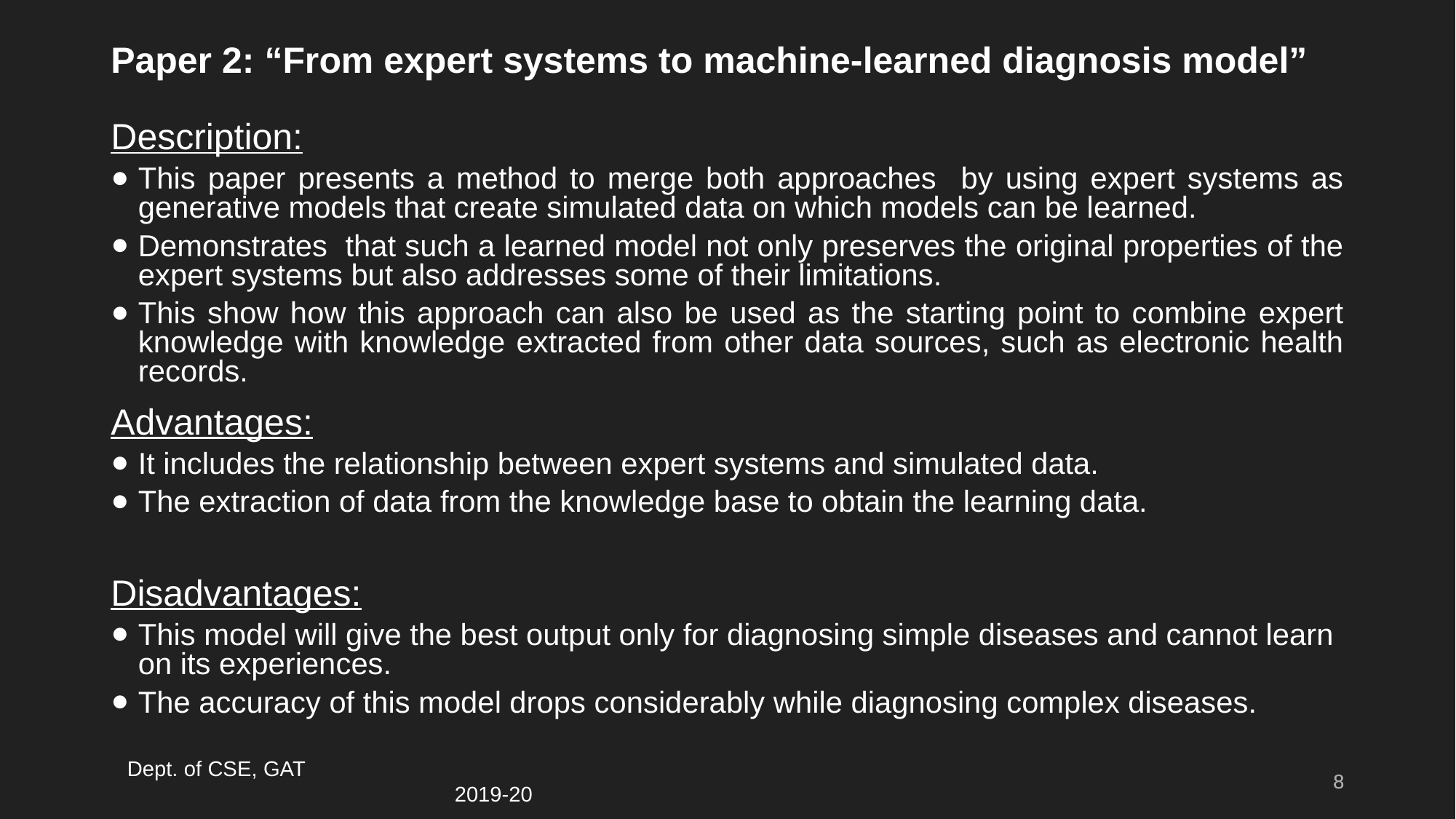

# Paper 2: “From expert systems to machine-learned diagnosis model”
Description:
This paper presents a method to merge both approaches  by using expert systems as generative models that create simulated data on which models can be learned.
Demonstrates  that such a learned model not only preserves the original properties of the expert systems but also addresses some of their limitations.
This show how this approach can also be used as the starting point to combine expert knowledge with knowledge extracted from other data sources, such as electronic health records.

Advantages:
It includes the relationship between expert systems and simulated data.
The extraction of data from the knowledge base to obtain the learning data.
Disadvantages:
This model will give the best output only for diagnosing simple diseases and cannot learn on its experiences.
The accuracy of this model drops considerably while diagnosing complex diseases.

Dept. of CSE, GAT 									2019-20
8
8